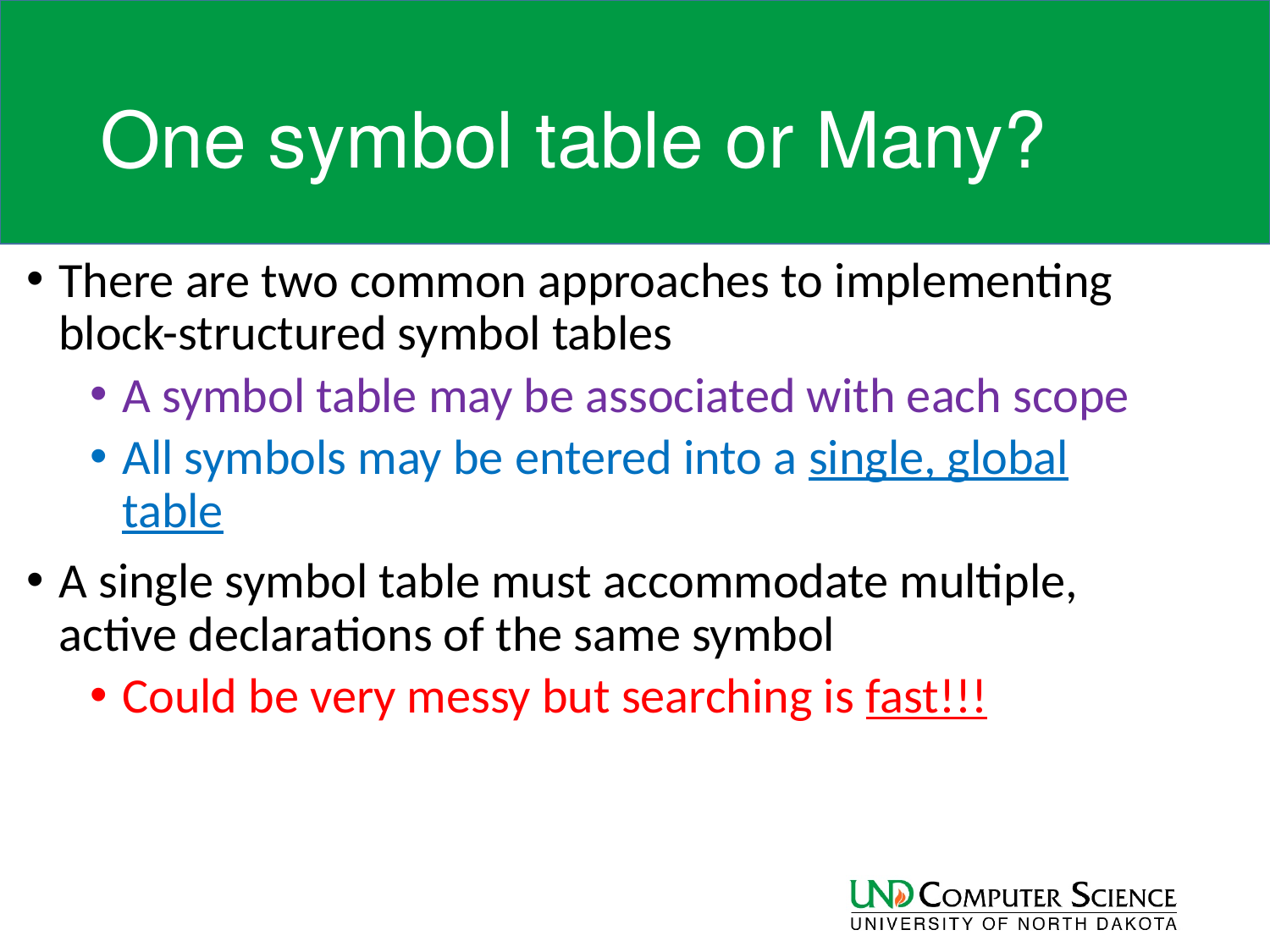

# One symbol table or Many?
There are two common approaches to implementing block-structured symbol tables
A symbol table may be associated with each scope
All symbols may be entered into a single, global table
A single symbol table must accommodate multiple, active declarations of the same symbol
Could be very messy but searching is fast!!!